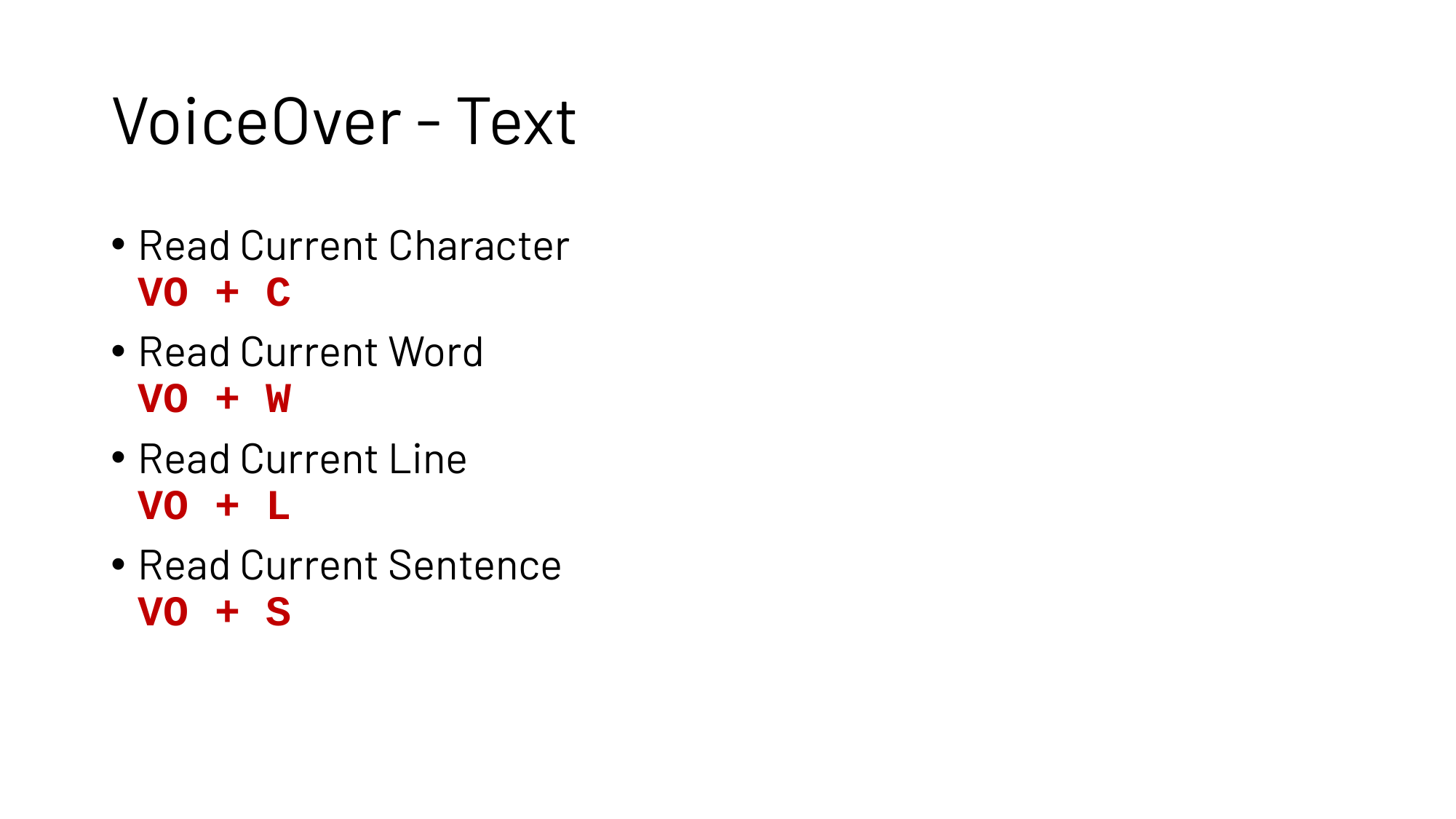

# VoiceOver - Text
Read Current Character
VO + C
Read Current Word
VO + W
Read Current Line
VO + L
Read Current Sentence
VO + S